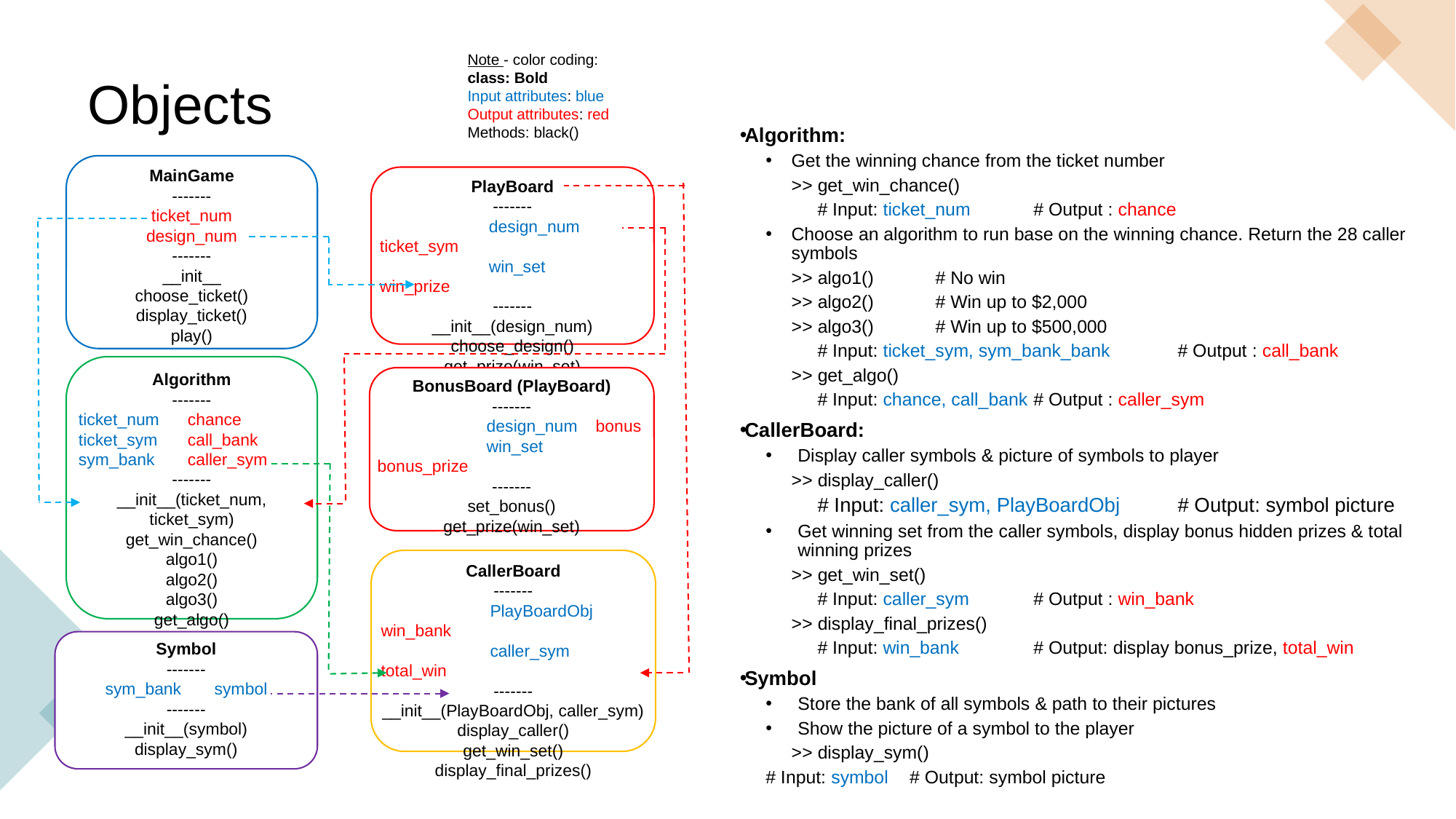

# Objects
Note - color coding:
class: Bold
Input attributes: blue
Output attributes: red
Methods: black()
Algorithm:
Get the winning chance from the ticket number
>> get_win_chance()
# Input: ticket_num 		# Output : chance
Choose an algorithm to run base on the winning chance. Return the 28 caller symbols
>> algo1()			# No win
>> algo2()			# Win up to $2,000
>> algo3()			# Win up to $500,000
# Input: ticket_sym, sym_bank_bank  	# Output : call_bank
>> get_algo()
# Input: chance, call_bank		# Output : caller_sym
CallerBoard:
Display caller symbols & picture of symbols to player
>> display_caller()
# Input: caller_sym, PlayBoardObj	# Output: symbol picture
Get winning set from the caller symbols, display bonus hidden prizes & total winning prizes
>> get_win_set()
# Input: caller_sym 		# Output : win_bank
>> display_final_prizes()
# Input: win_bank 	# Output: display bonus_prize, total_win
Symbol
Store the bank of all symbols & path to their pictures
Show the picture of a symbol to the player
>> display_sym()
	# Input: symbol 		# Output: symbol picture

MainGame
-------
ticket_num
design_num
-------
__init__
choose_ticket()
display_ticket()
play()

PlayBoard
-------
	design_num	ticket_sym
	win_set	win_prize
-------
__init__(design_num)
choose_design()
get_prize(win_set)
Algorithm
-------
ticket_num	chance
ticket_sym	call_bank
sym_bank	caller_sym
-------
__init__(ticket_num, ticket_sym)
get_win_chance()
algo1()
algo2()
algo3()
get_algo()

BonusBoard (PlayBoard)
-------
	design_num	bonus
	win_set	bonus_prize
-------
set_bonus()
get_prize(win_set)

CallerBoard
-------
	PlayBoardObj	win_bank
	caller_sym	 total_win
-------
__init__(PlayBoardObj, caller_sym)
display_caller()
get_win_set()
display_final_prizes()

Symbol
-------
sym_bank	symbol
-------
__init__(symbol)
display_sym()